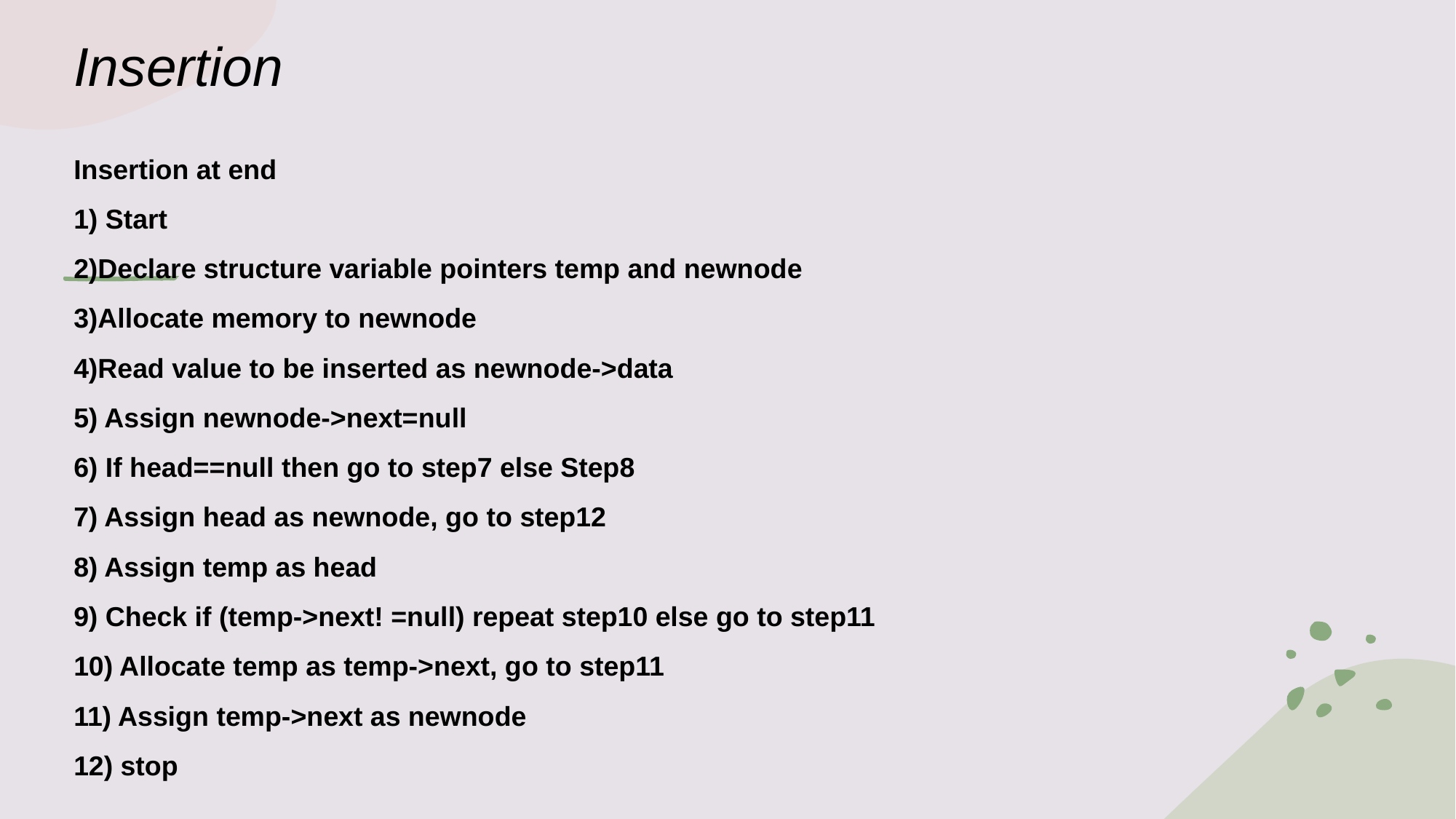

# Insertion
Insertion at end
1) Start
2)Declare structure variable pointers temp and newnode
3)Allocate memory to newnode
4)Read value to be inserted as newnode->data
5) Assign newnode->next=null
6) If head==null then go to step7 else Step8
7) Assign head as newnode, go to step12
8) Assign temp as head
9) Check if (temp->next! =null) repeat step10 else go to step11
10) Allocate temp as temp->next, go to step11
11) Assign temp->next as newnode
12) stop